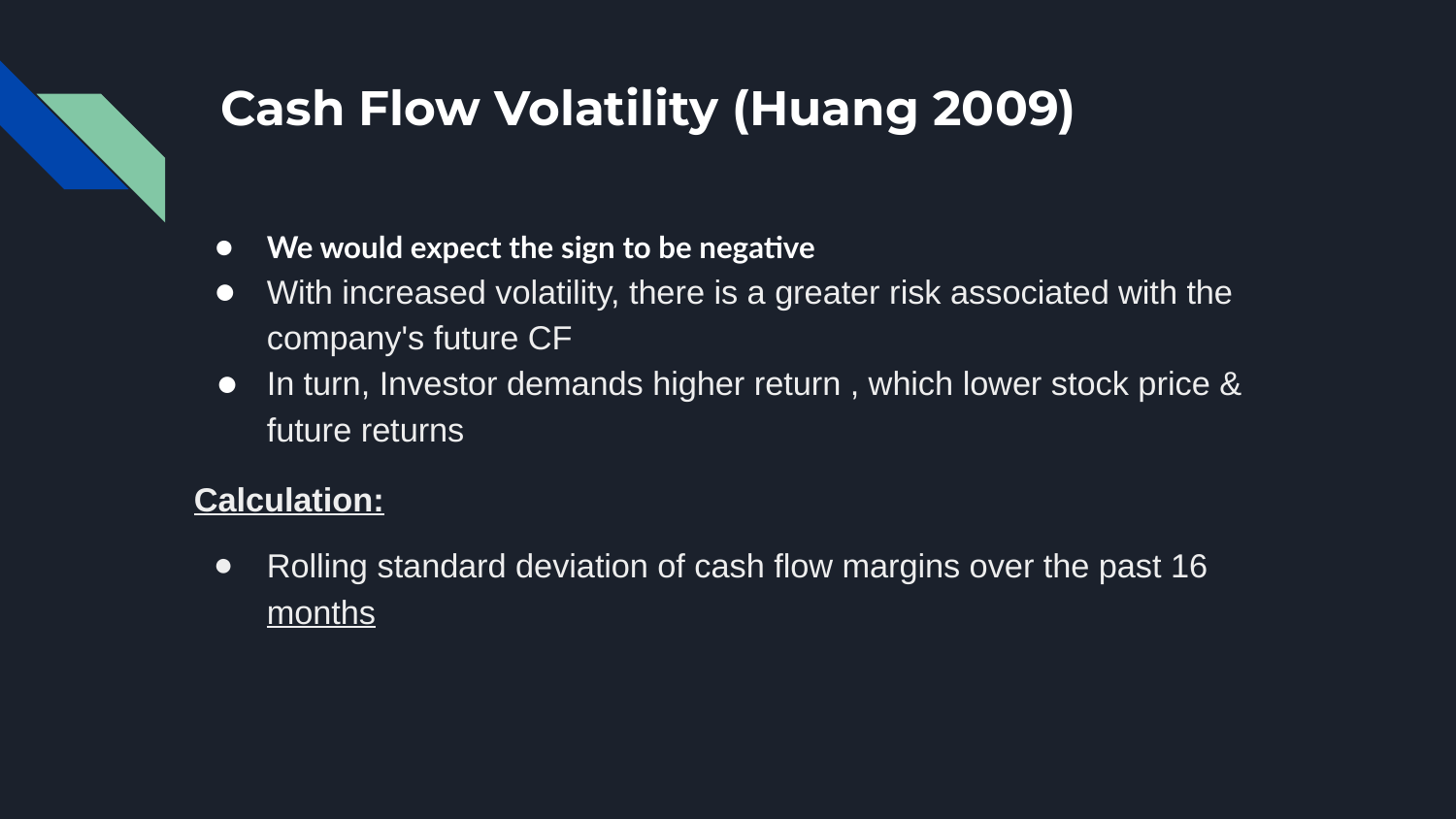

# Cash Flow Volatility (Huang 2009)
We would expect the sign to be negative
With increased volatility, there is a greater risk associated with the company's future CF
In turn, Investor demands higher return , which lower stock price & future returns
Calculation:
Rolling standard deviation of cash flow margins over the past 16 months